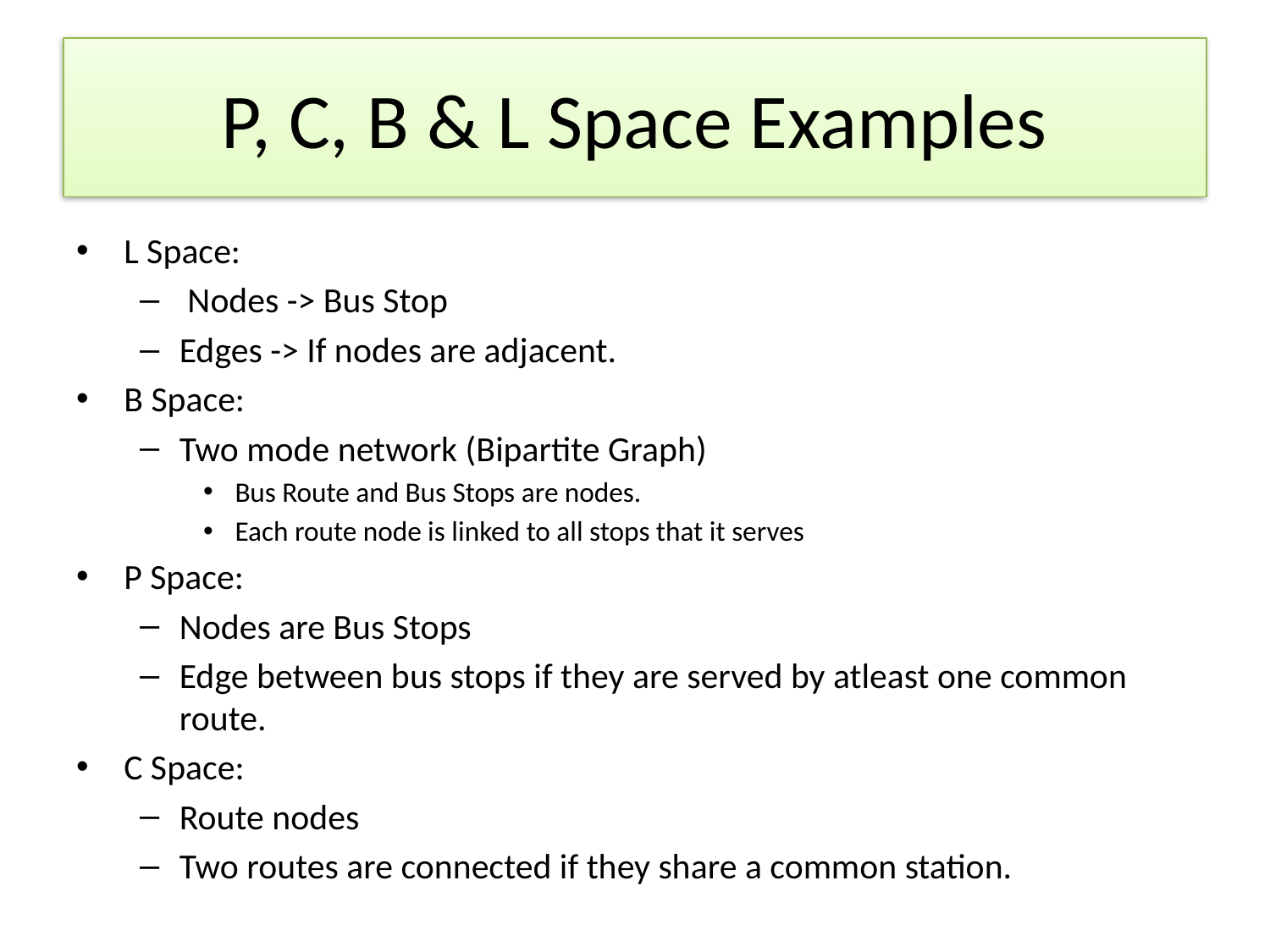

# P, C, B & L Space Examples
L Space:
 Nodes -> Bus Stop
Edges -> If nodes are adjacent.
B Space:
Two mode network (Bipartite Graph)
Bus Route and Bus Stops are nodes.
Each route node is linked to all stops that it serves
P Space:
Nodes are Bus Stops
Edge between bus stops if they are served by atleast one common route.
C Space:
Route nodes
Two routes are connected if they share a common station.